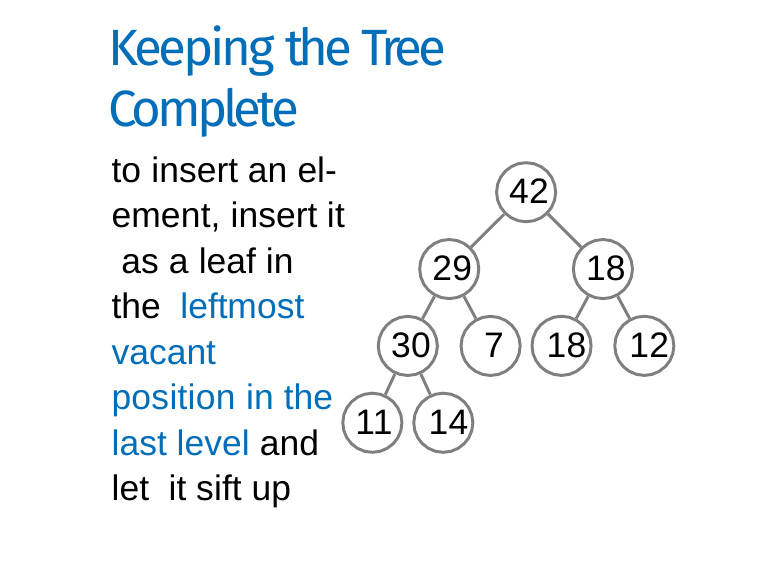

# Keeping the Tree Complete
to insert an el-  ement, insert it  as a leaf in the  leftmost vacant  position in the  last level and let  it sift up

42

29
18

30	7	18	12
11	14